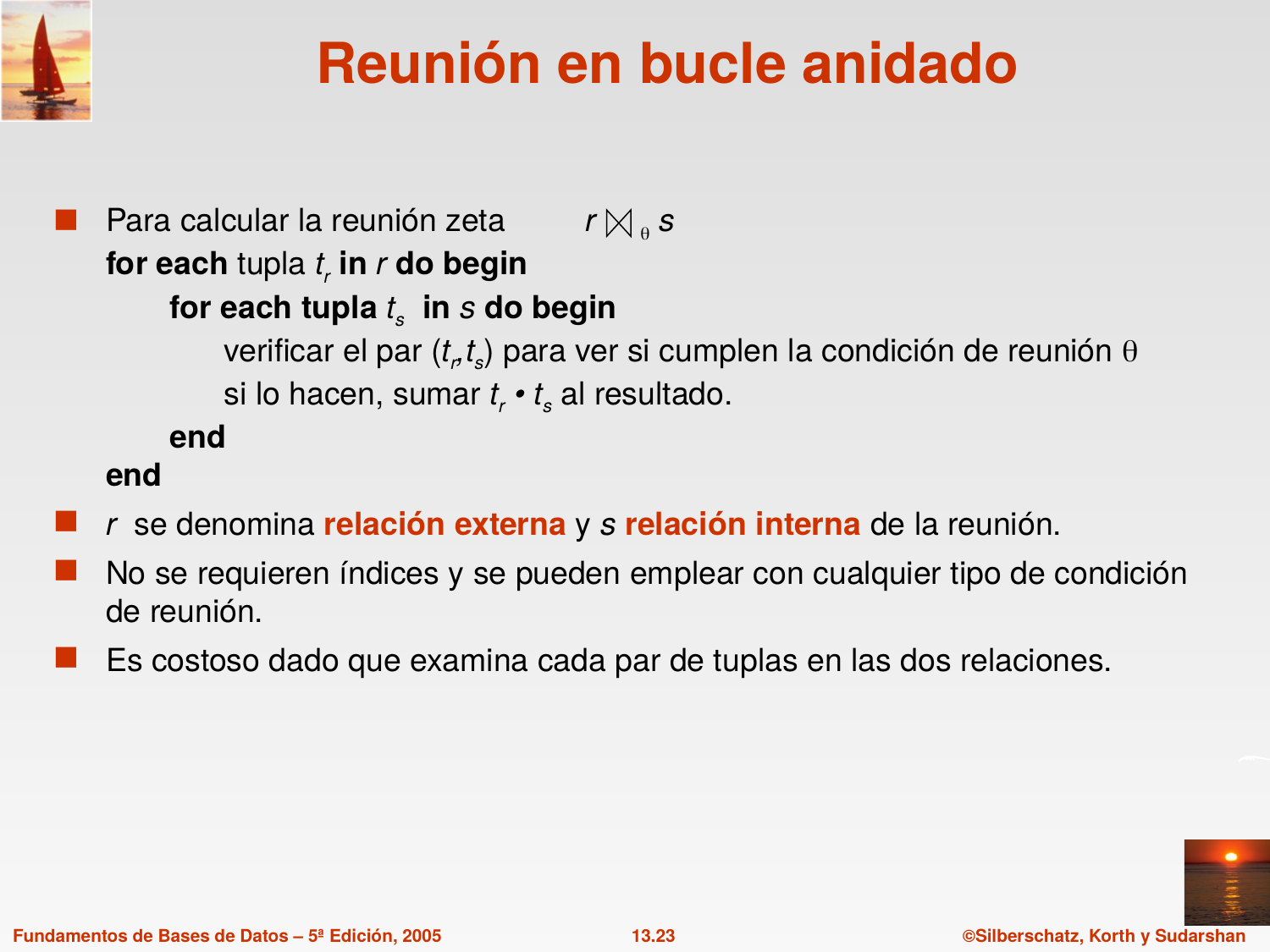

# Reunión en bucle anidado
Para calcular la reunión zeta         r     θ s
for each tupla tr in r do begin
	for each tupla ts  in s do begin
		verificar el par (tr,ts) para ver si cumplen la condición de reunión θ
		si lo hacen, sumar tr • ts al resultado.
	end
end
r  se denomina relación externa y s relación interna de la reunión.
No se requieren índices y se pueden emplear con cualquier tipo de condición de reunión.
Es costoso dado que examina cada par de tuplas en las dos relaciones.